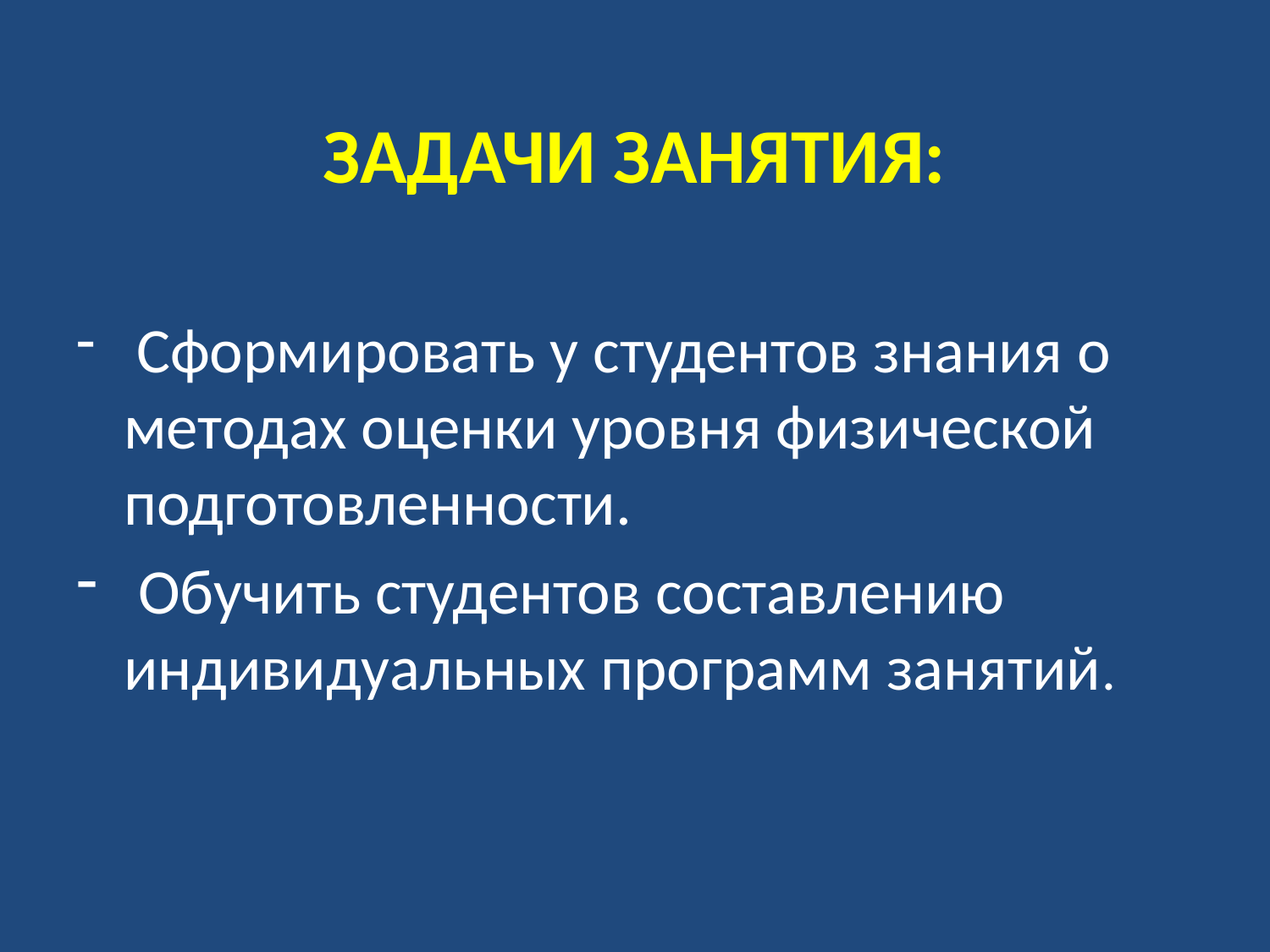

# ЗАДАЧИ ЗАНЯТИЯ:

 Сформировать у студентов знания о методах оценки уровня физической подготовленности.
 Обучить студентов составлению индивидуальных программ занятий.